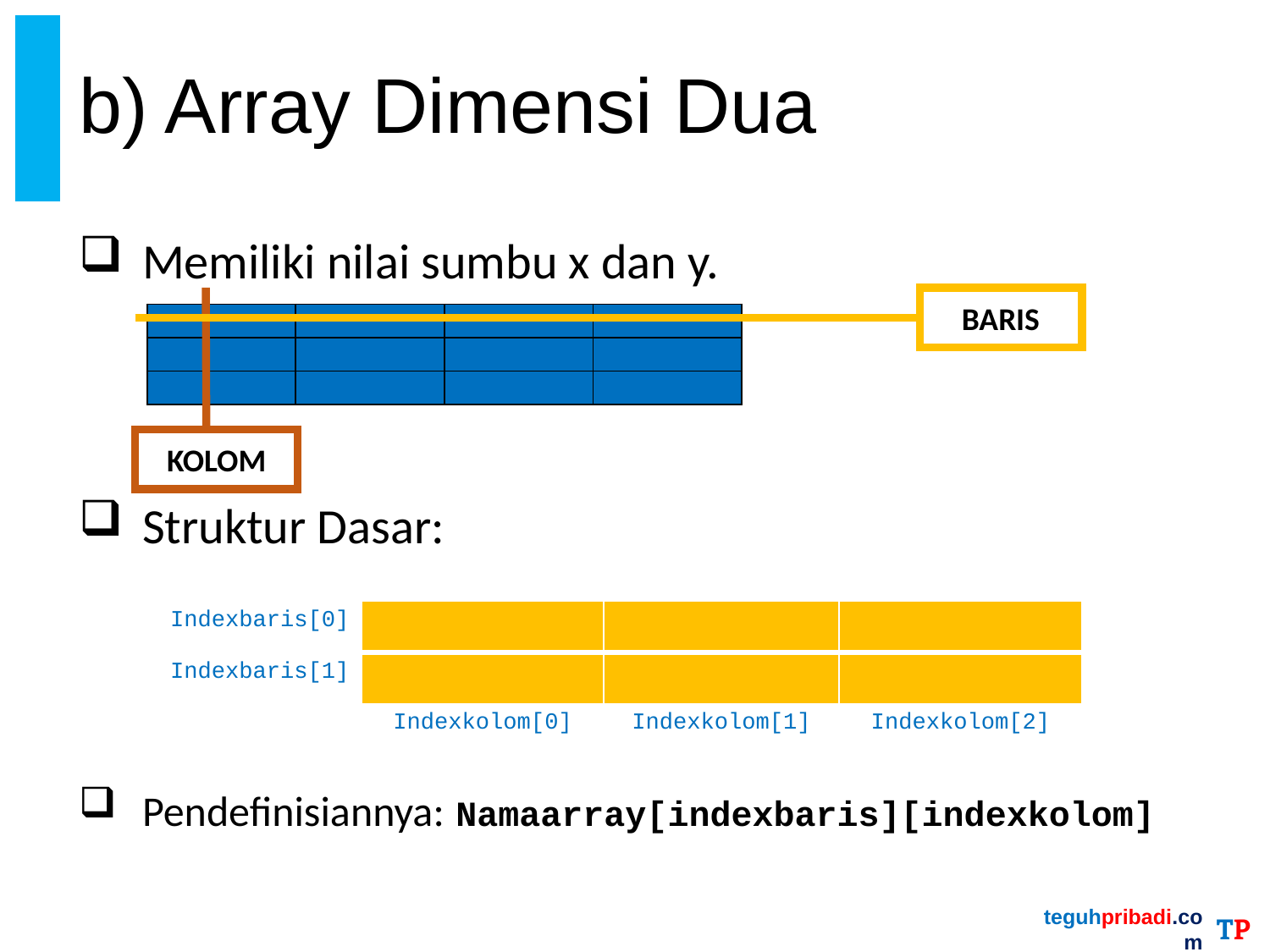

# b) Array Dimensi Dua
Memiliki nilai sumbu x dan y.

Struktur Dasar:

Pendefinisiannya: Namaarray[indexbaris][indexkolom]
KOLOM
BARIS
|  |  |  |  |
| --- | --- | --- | --- |
|  |  |  |  |
|  |  |  |  |
| Indexbaris[0] |  |  |  |
| --- | --- | --- | --- |
| Indexbaris[1] |  |  |  |
|  | Indexkolom[0] | Indexkolom[1] | Indexkolom[2] |